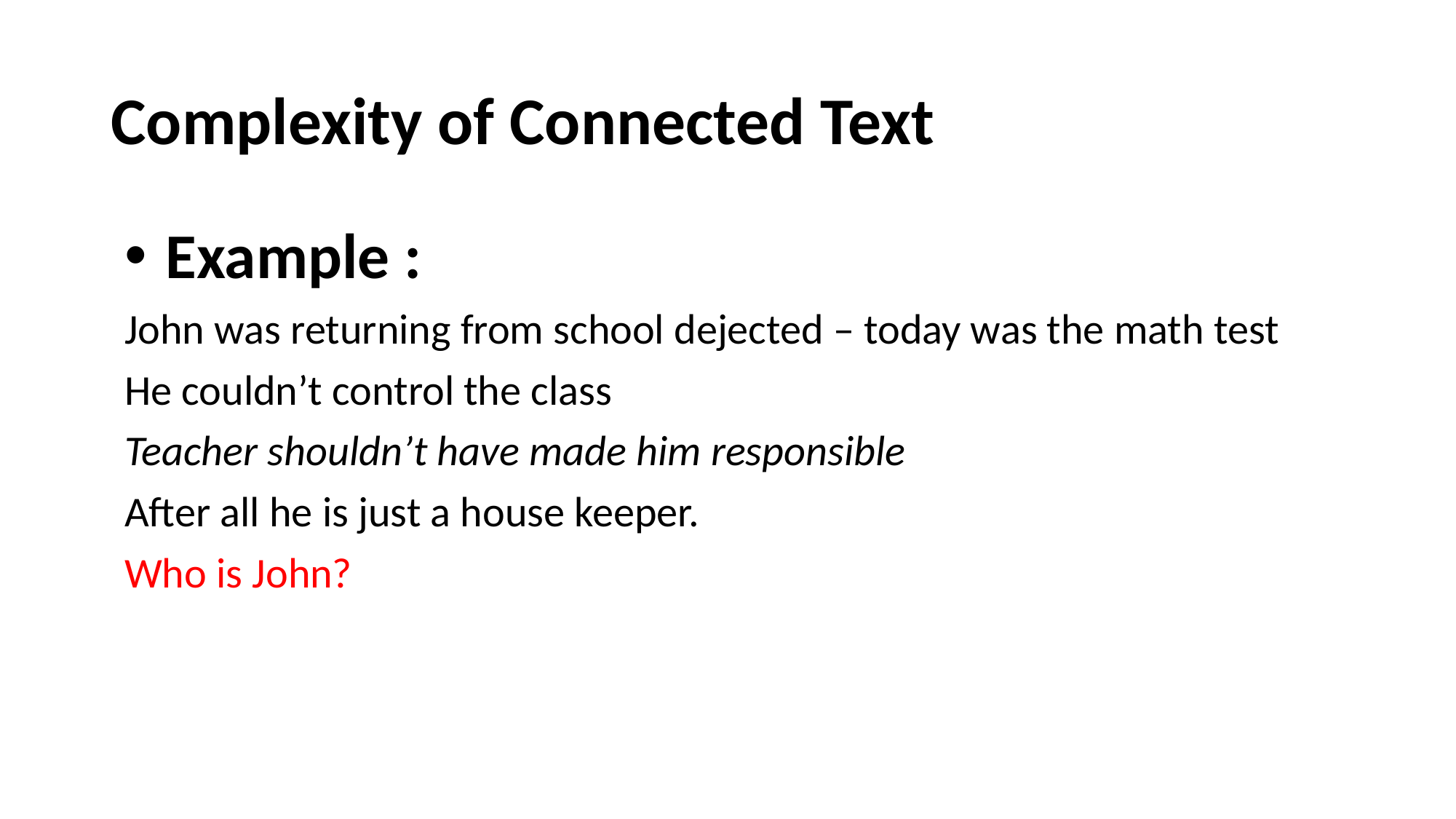

# Complexity of Connected Text
Example :
John was returning from school dejected – today was the math test
He couldn’t control the class
Teacher shouldn’t have made him responsible
After all he is just a house keeper.
Who is John?